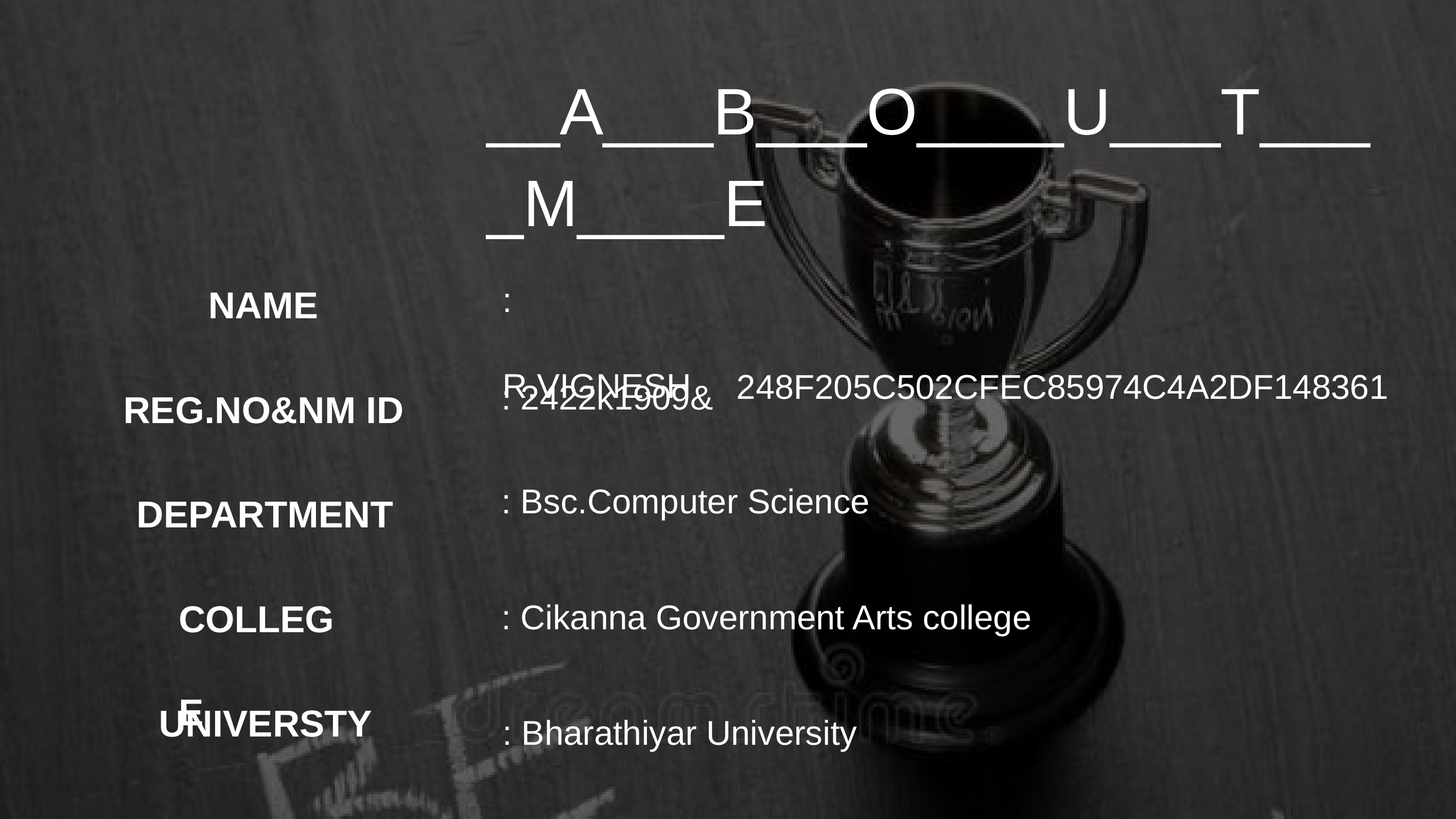

__A___B___O____U___T___ _M____E
NAME
: R.VIGNESH
: 2422k1909&
REG.NO&NM ID
248F205C502CFEC85974C4A2DF148361
DEPARTMENT
: Bsc.Computer Science
COLLEGE
: Cikanna Government Arts college
UNIVERSTY
: Bharathiyar University